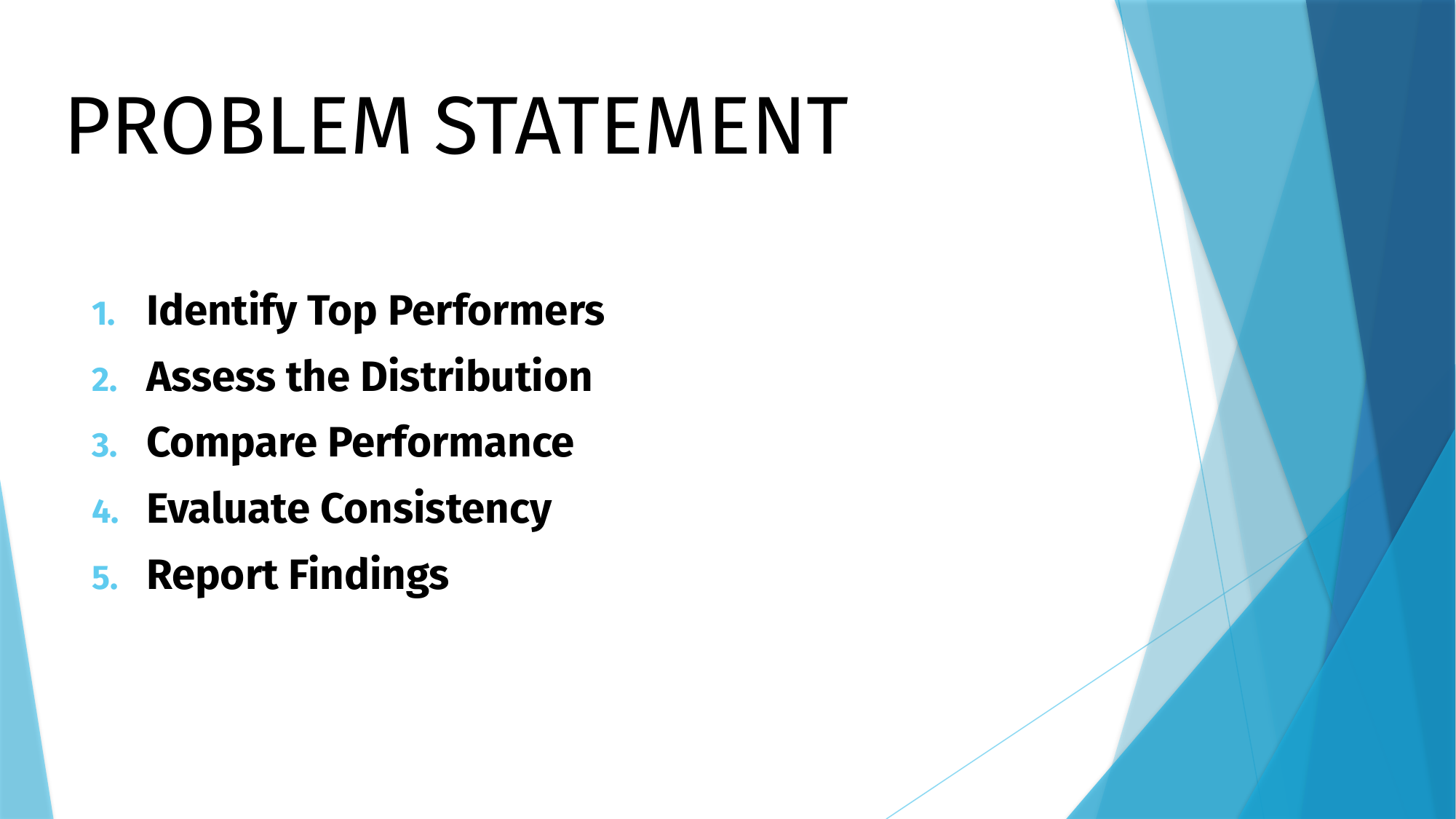

# PROBLEM STATEMENT
Identify Top Performers
Assess the Distribution
Compare Performance
Evaluate Consistency
Report Findings